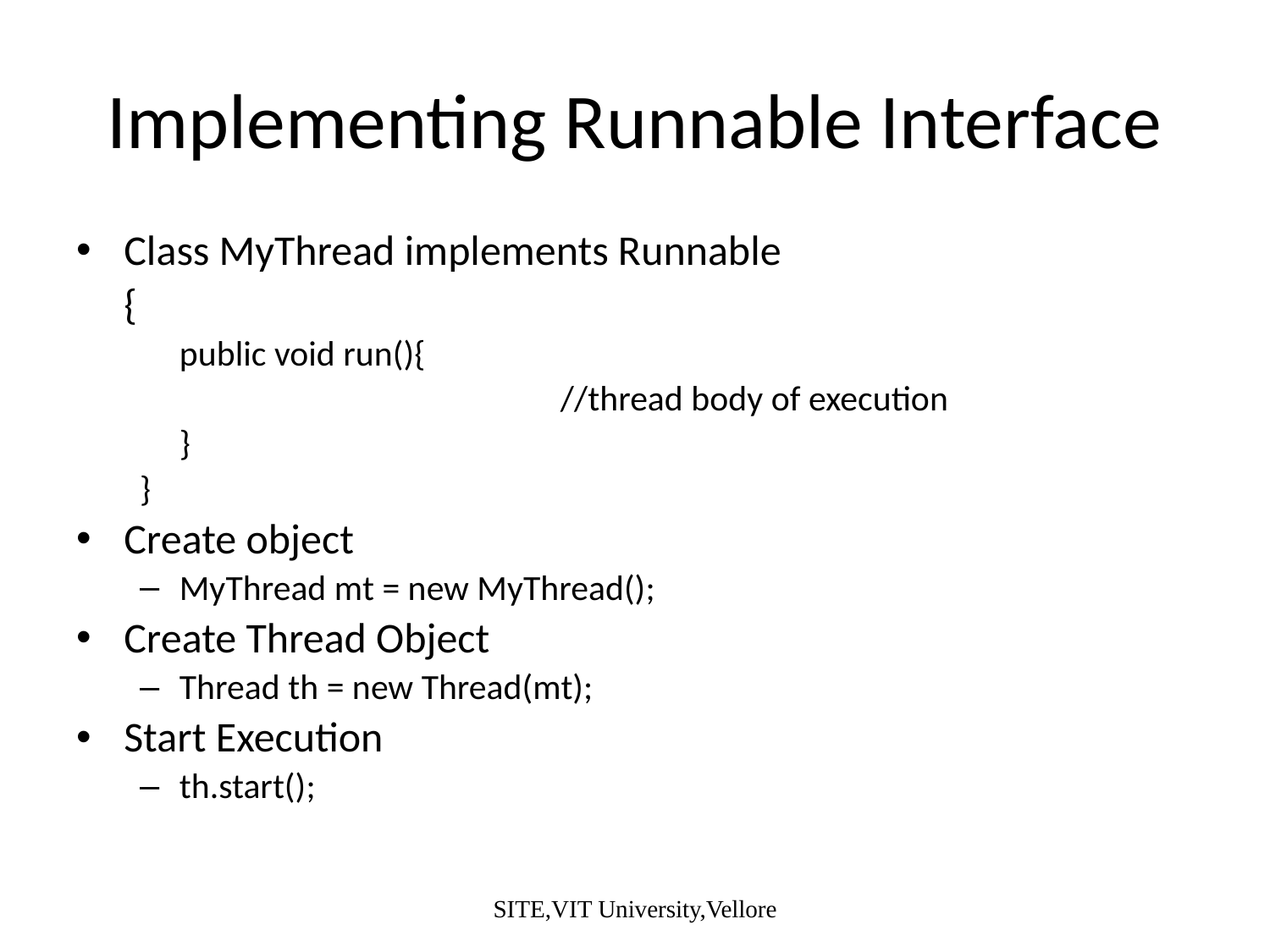

# Implementing Runnable Interface
Class MyThread implements Runnable
	{
	public void run(){
				//thread body of execution
	}
}
Create object
MyThread mt = new MyThread();
Create Thread Object
Thread th = new Thread(mt);
Start Execution
th.start();

SITE,VIT University,Vellore